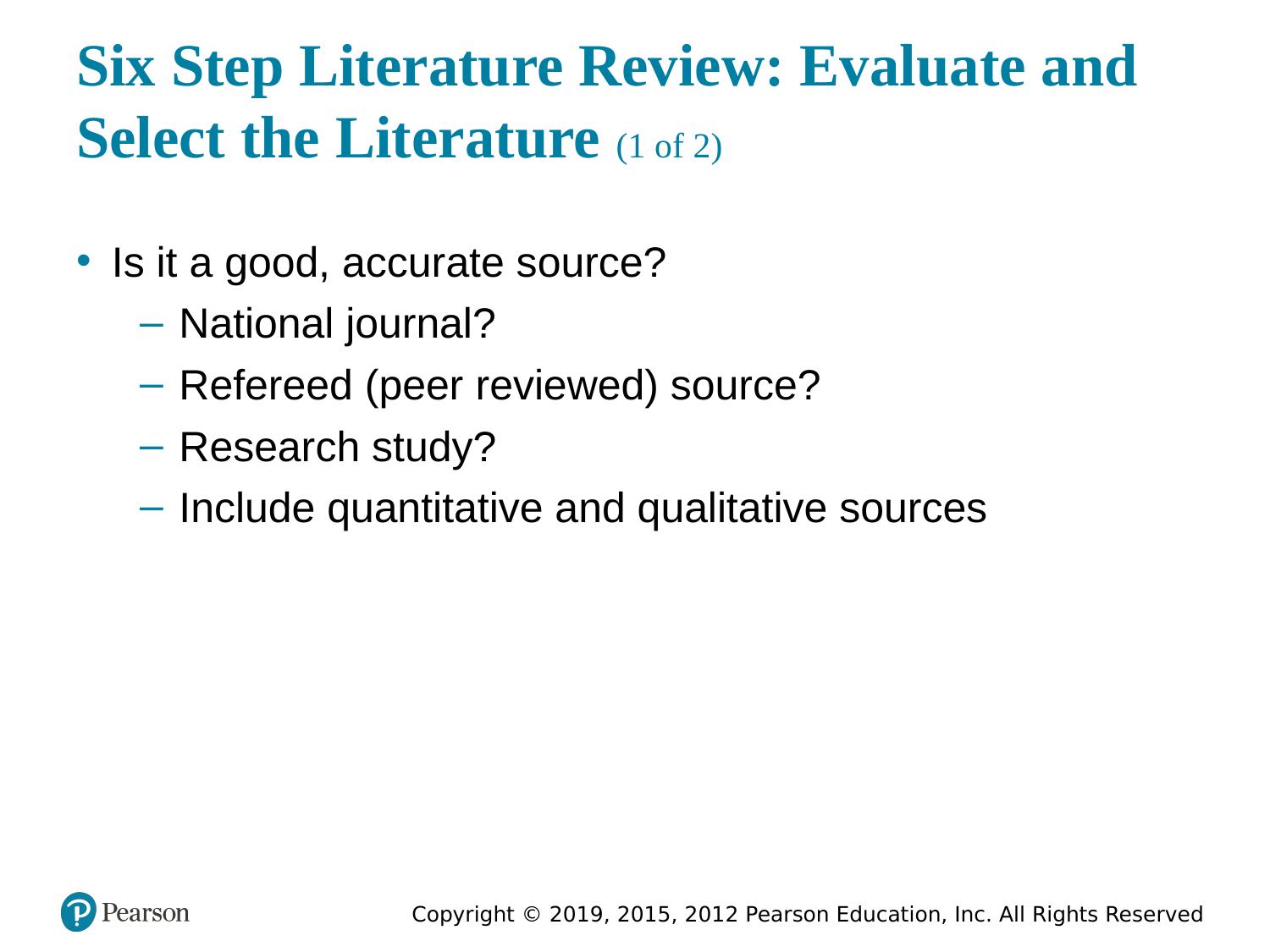

# Six Step Literature Review: Evaluate and Select the Literature (1 of 2)
Is it a good, accurate source?
National journal?
Refereed (peer reviewed) source?
Research study?
Include quantitative and qualitative sources